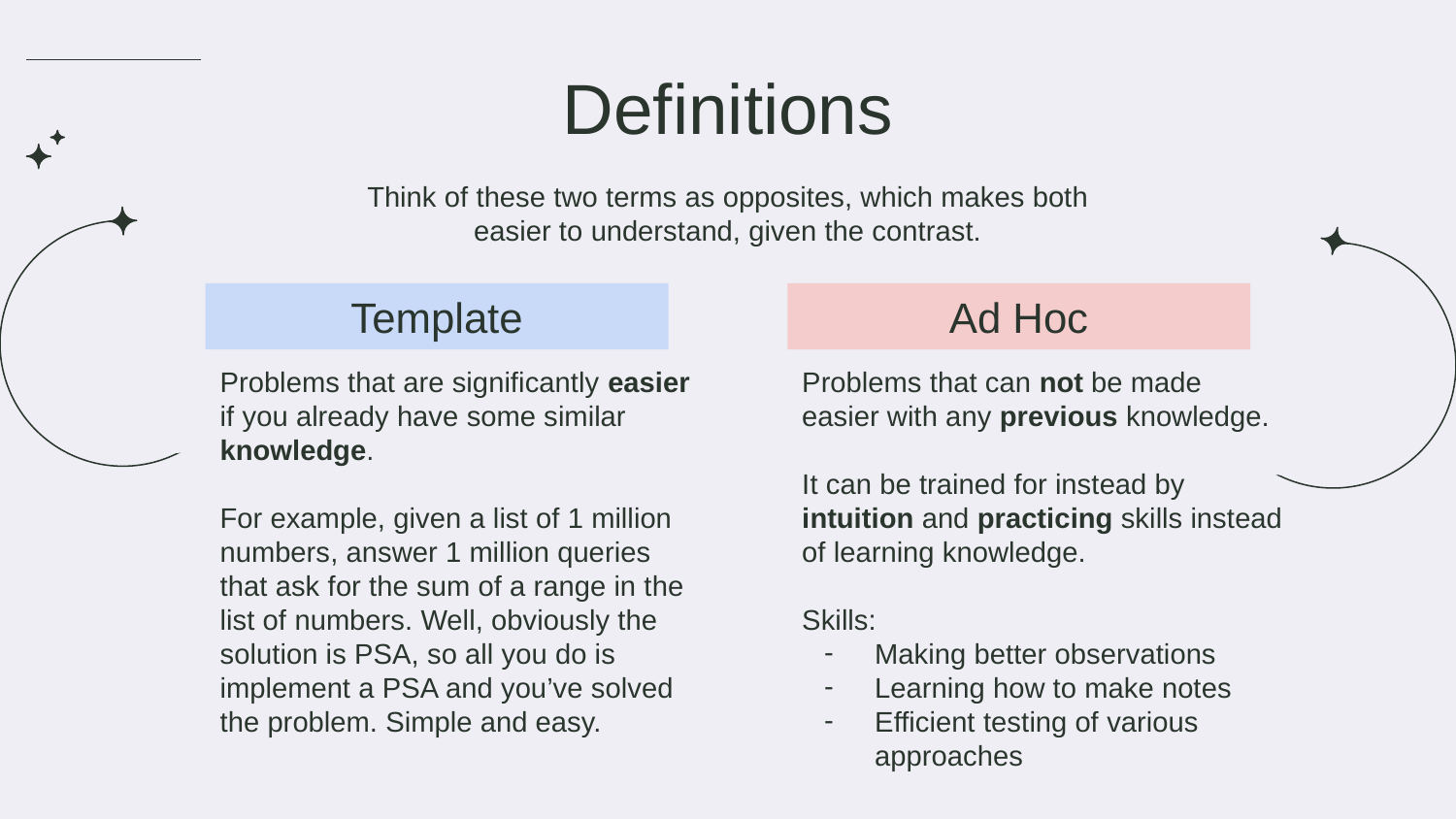

# Definitions
Think of these two terms as opposites, which makes both easier to understand, given the contrast.
Template
Ad Hoc
Problems that are significantly easier if you already have some similar knowledge.

For example, given a list of 1 million numbers, answer 1 million queries that ask for the sum of a range in the list of numbers. Well, obviously the solution is PSA, so all you do is implement a PSA and you’ve solved the problem. Simple and easy.
Problems that can not be made easier with any previous knowledge.

It can be trained for instead by intuition and practicing skills instead of learning knowledge.

Skills:
Making better observations
Learning how to make notes
Efficient testing of various approaches